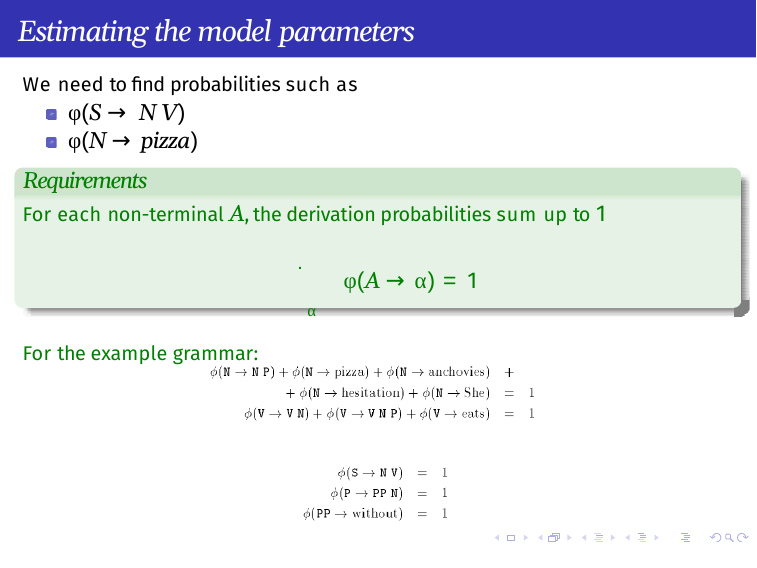

Estimating the model parameters
We need to find probabilities such as
φ(S → N V)
φ(N → pizza)
Requirements
For each non-terminal A, the derivation probabilities sum up to 1
. φ(A → α) = 1
α

For the example grammar:

Pawan Goyal (IIT Kharagpur)
Syntax
Week 5: Lecture 5
5 / 11